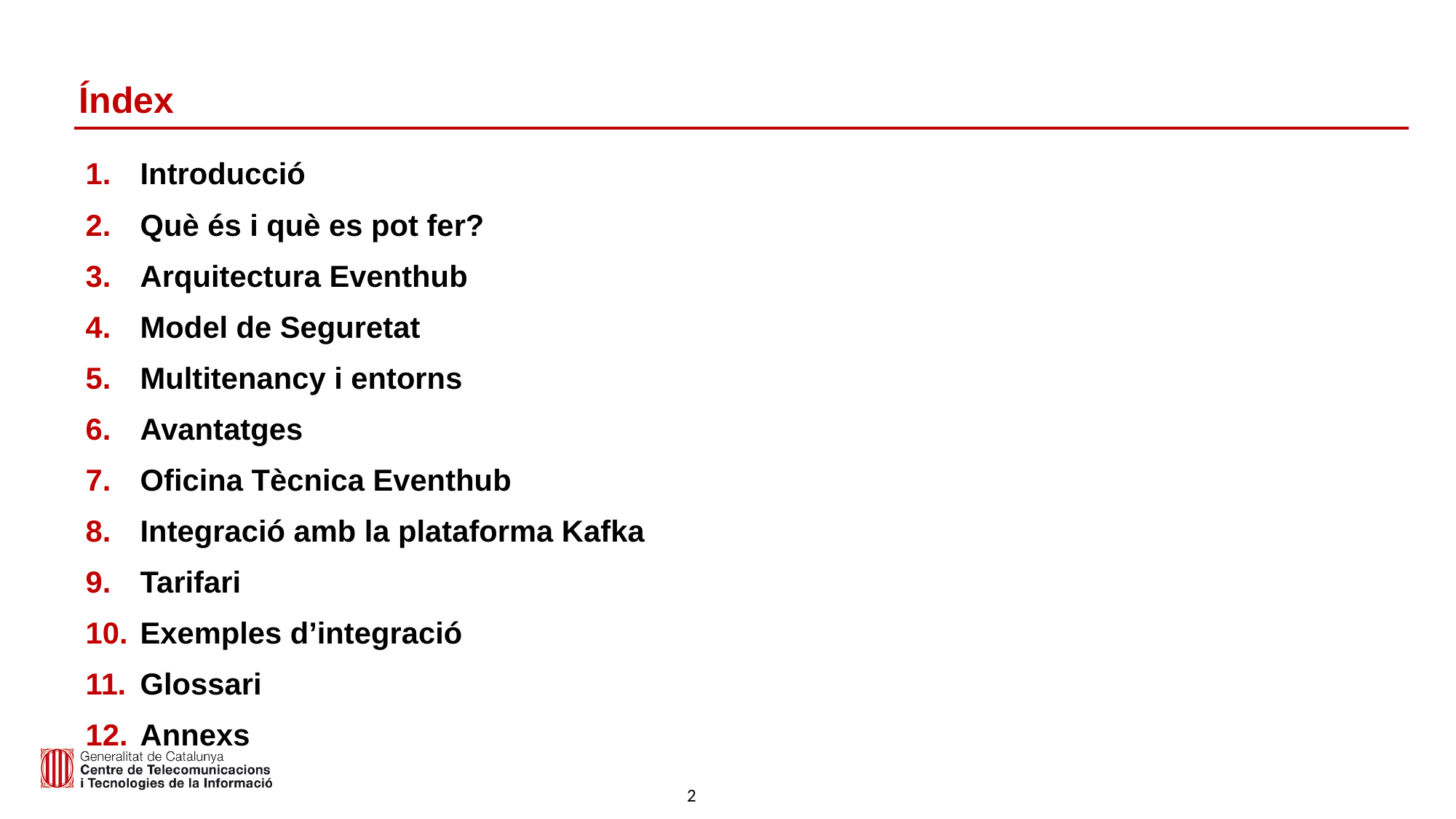

# Índex

Introducció
Què és i què es pot fer?
Arquitectura Eventhub
Model de Seguretat
Multitenancy i entorns
Avantatges
Oficina Tècnica Eventhub
Integració amb la plataforma Kafka
Tarifari
Exemples d’integració
Glossari
Annexs
2